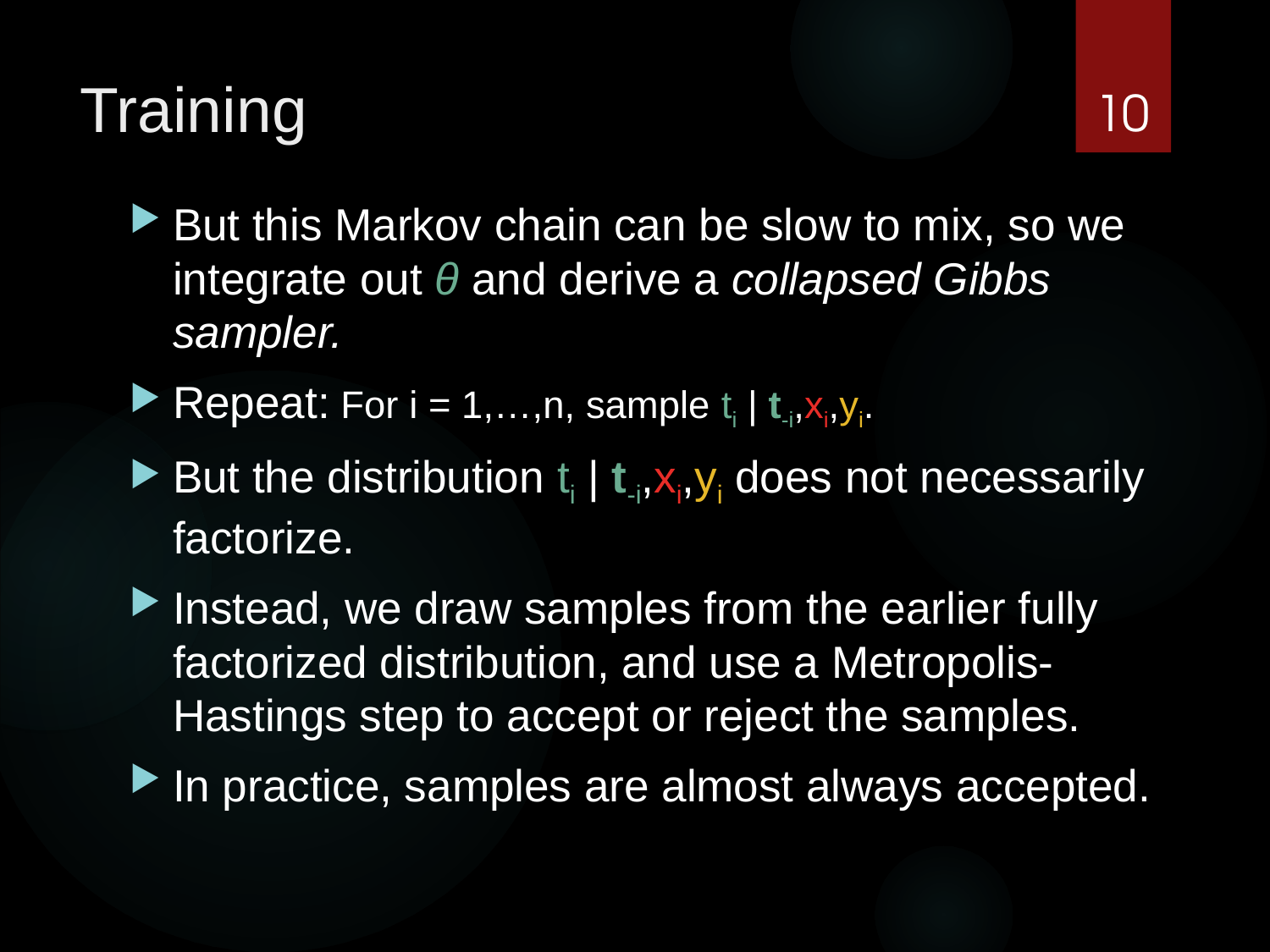

10
# Training
But this Markov chain can be slow to mix, so we integrate out θ and derive a collapsed Gibbs sampler.
Repeat: For i = 1,…,n, sample ti | t-i,xi,yi.
But the distribution ti | t-i,xi,yi does not necessarily factorize.
Instead, we draw samples from the earlier fully factorized distribution, and use a Metropolis-Hastings step to accept or reject the samples.
In practice, samples are almost always accepted.